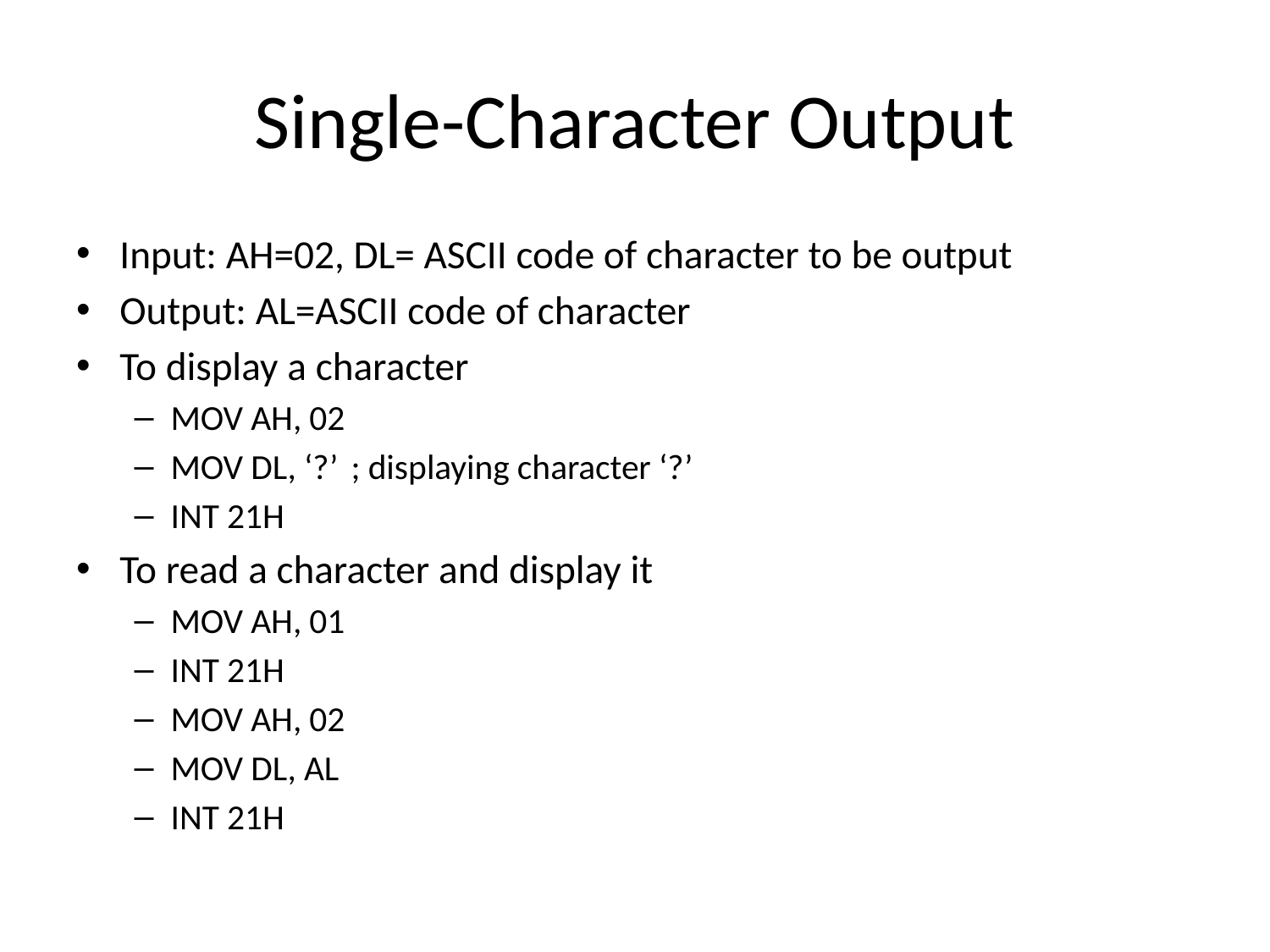

# Single-Character Output
Input: AH=02, DL= ASCII code of character to be output
Output: AL=ASCII code of character
To display a character
MOV AH, 02
MOV DL, ‘?’		; displaying character ‘?’
INT 21H
To read a character and display it
MOV AH, 01
INT 21H
MOV AH, 02
MOV DL, AL
INT 21H